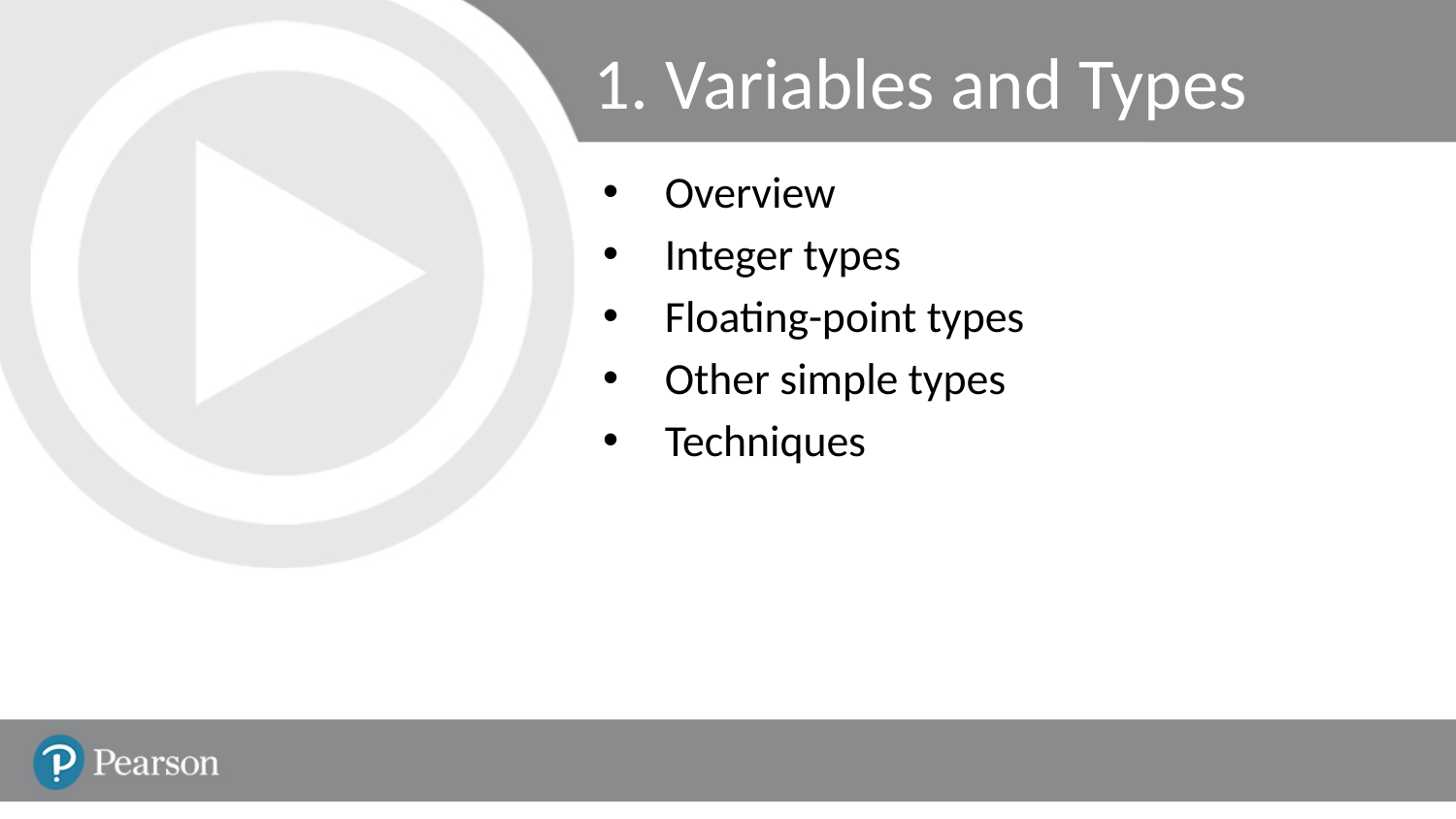

# 1. Variables and Types
Overview
Integer types
Floating-point types
Other simple types
Techniques